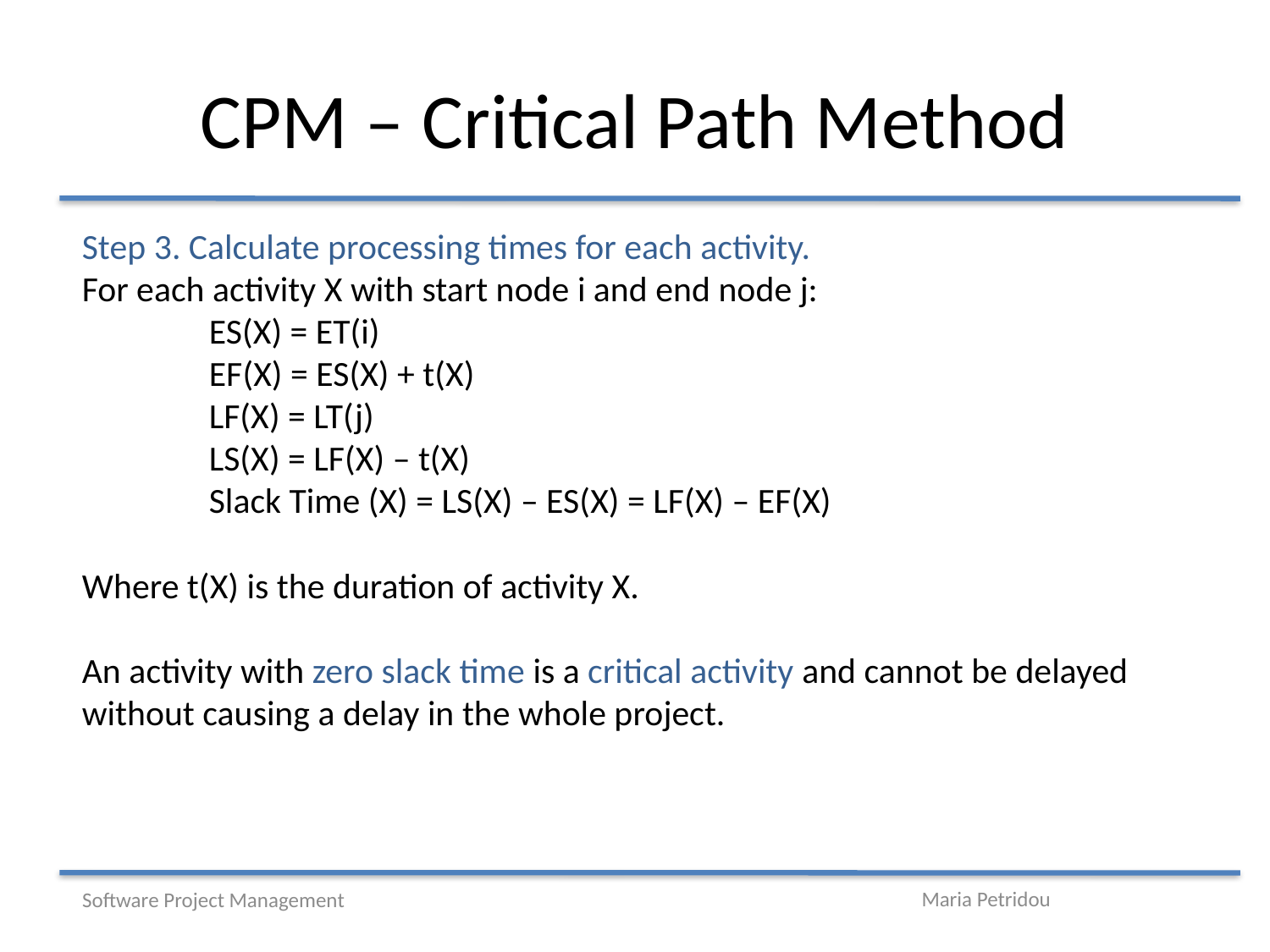

# CPM – Critical Path Method
Step 3. Calculate processing times for each activity.
For each activity X with start node i and end node j:
	ES(X) = ET(i)
	EF(X) = ES(X) + t(X)
	LF(X) = LT(j)
	LS(X) = LF(X) – t(X)
	Slack Time (X) = LS(X) – ES(X) = LF(X) – EF(X)

Where t(X) is the duration of activity X.

An activity with zero slack time is a critical activity and cannot be delayed without causing a delay in the whole project.

Software Project Management
Maria Petridou
67